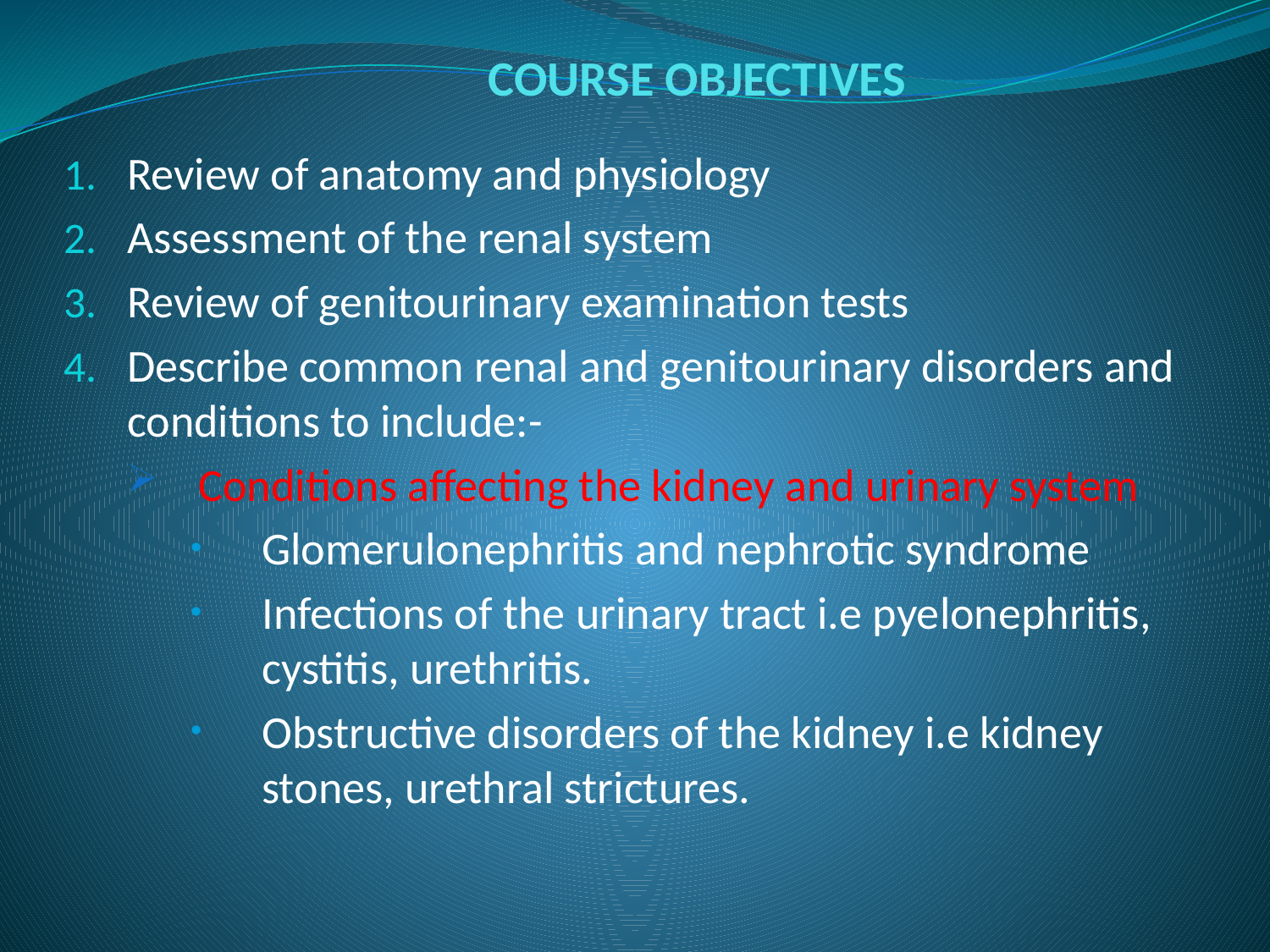

# COURSE OBJECTIVES
Review of anatomy and physiology
Assessment of the renal system
Review of genitourinary examination tests
Describe common renal and genitourinary disorders and conditions to include:-
Conditions affecting the kidney and urinary system
Glomerulonephritis and nephrotic syndrome
Infections of the urinary tract i.e pyelonephritis, cystitis, urethritis.
Obstructive disorders of the kidney i.e kidney stones, urethral strictures.